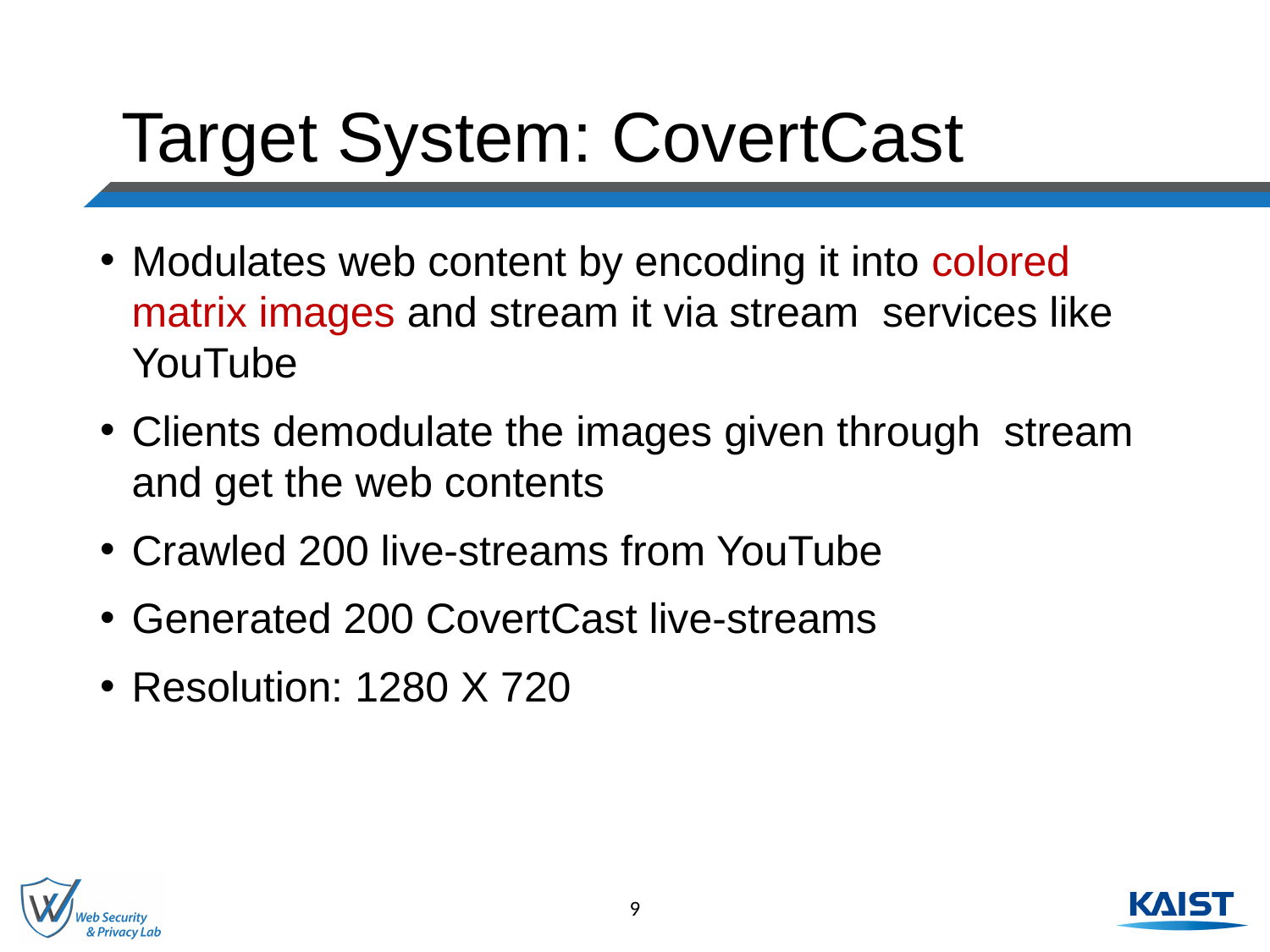

# Target System: CovertCast
Modulates web content by encoding it into colored matrix images and stream it via stream  services like YouTube
Clients demodulate the images given through  stream and get the web contents
Crawled 200 live-streams from YouTube
Generated 200 CovertCast live-streams
Resolution: 1280 X 720
9